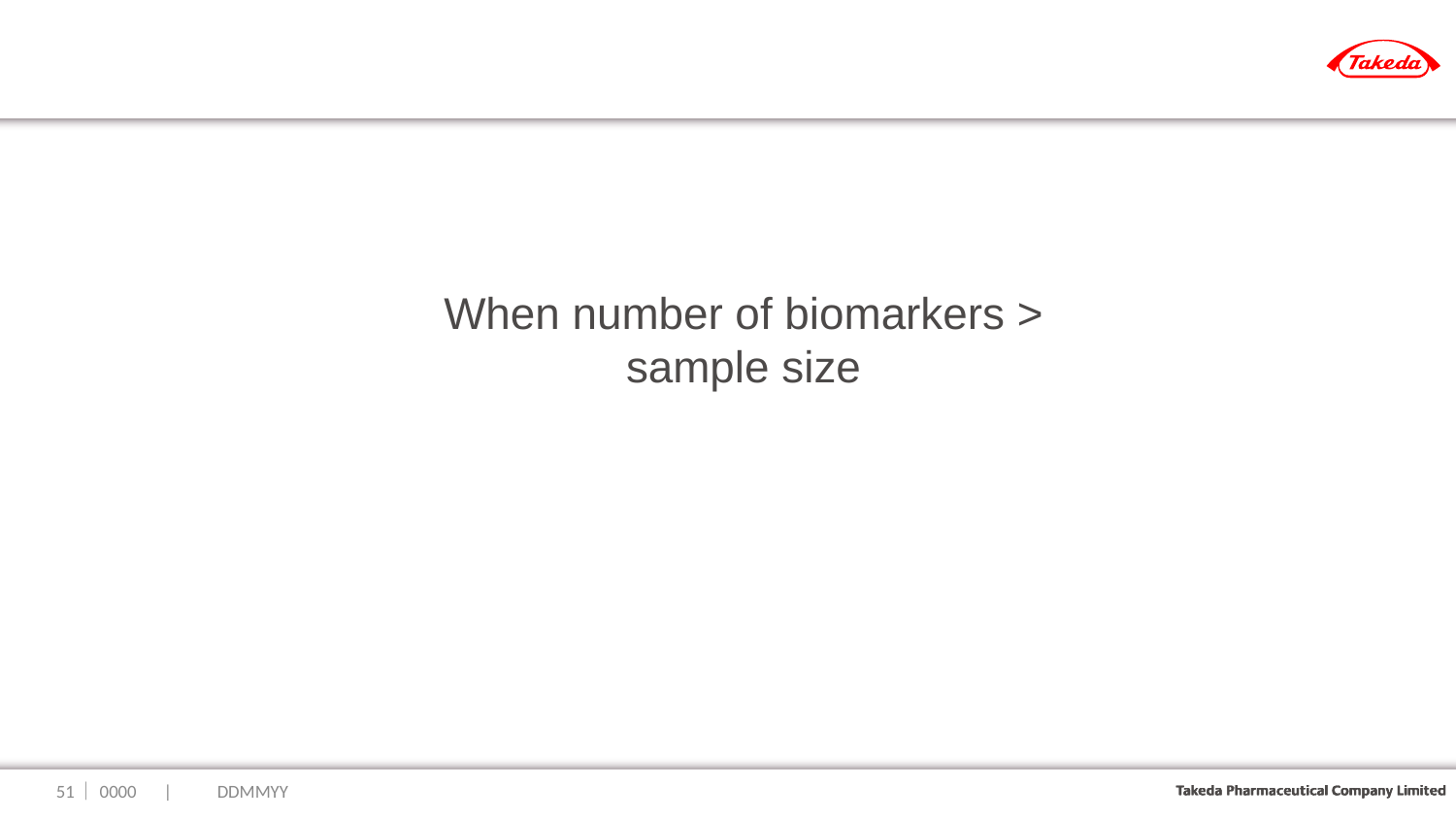

# When number of biomarkers > sample size
51
｜0000　|　　DDMMYY